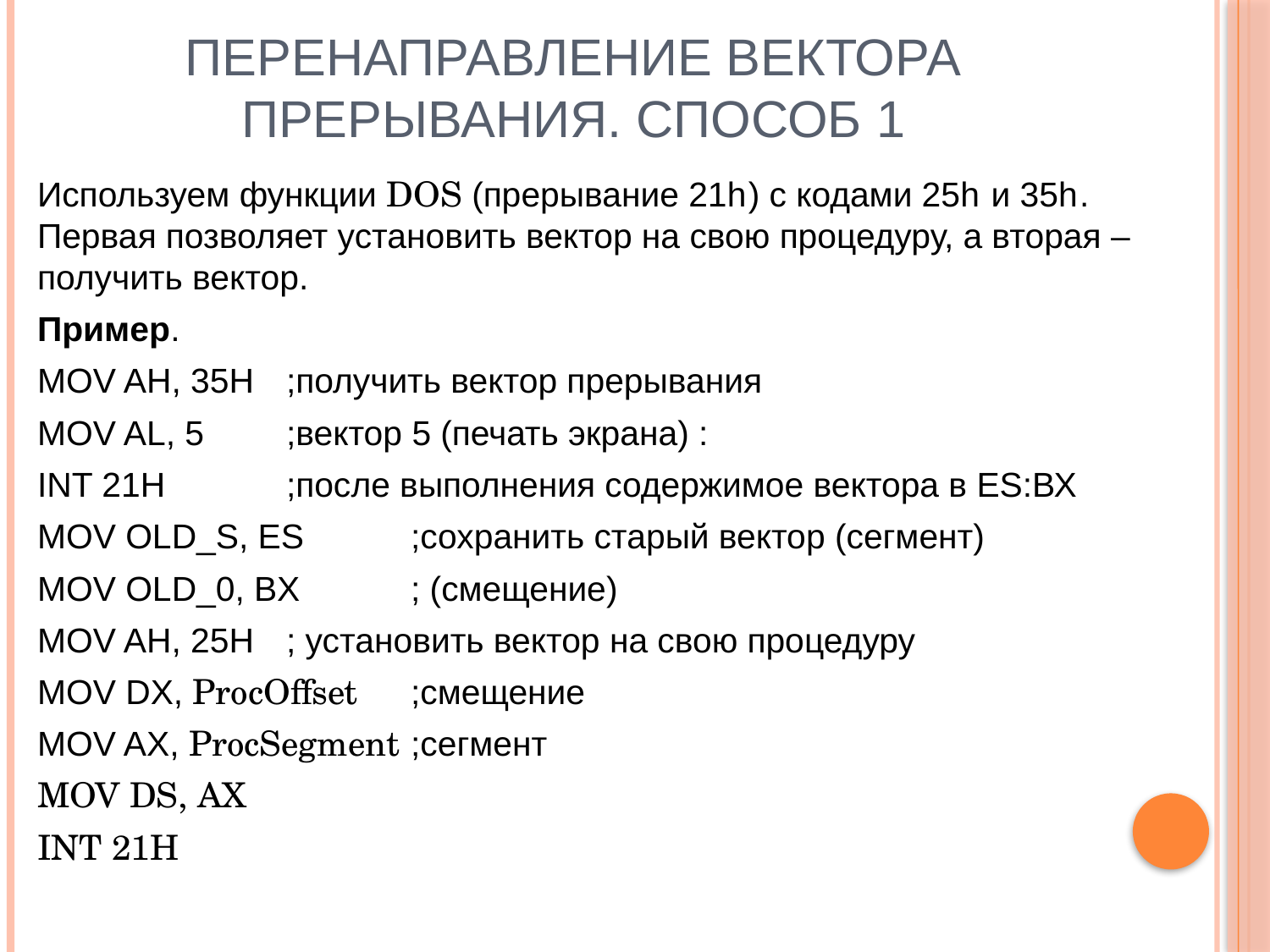

# ПЕРЕНАПРАВЛЕНИЕ ВЕКТОРА ПРЕРЫВАНИЯ. Способ 1
Используем функции DOS (прерывание 21h) с кодами 25h и 35h. Первая позволяет установить вектор на свою процедуру, а вторая – получить вектор.
Пример.
MOV AH, 35H 			;получить вектор прерывания
MOV AL, 5 			;вектор 5 (печать экрана) :
INT 21H 		;после выполнения содержимое вектора в ES:ВХ
MOV OLD_S, ES 		;сохранить старый вектор (сегмент)
MOV OLD_0, BX		; (смещение)
MOV AH, 25H 			; установить вектор на свою процедуру
MOV DX, ProcOffset 	;смещение
MOV AX, ProcSegment 	;сегмент
MOV DS, AX
INT 21H